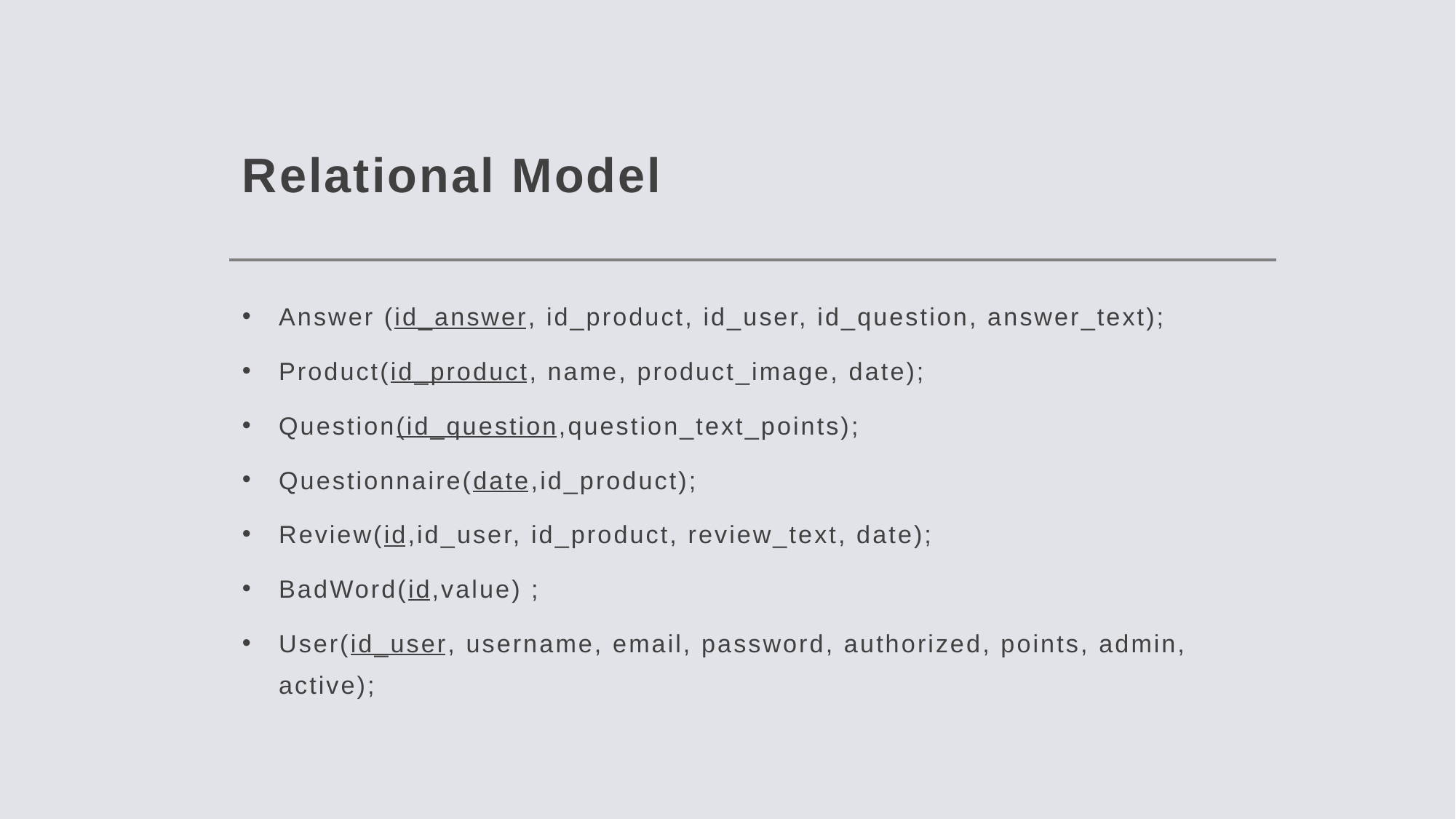

# Relational Model
Answer (id_answer, id_product, id_user, id_question, answer_text);
Product(id_product, name, product_image, date);
Question(id_question,question_text_points);
Questionnaire(date,id_product);
Review(id,id_user, id_product, review_text, date);
BadWord(id,value) ;
User(id_user, username, email, password, authorized, points, admin, active);